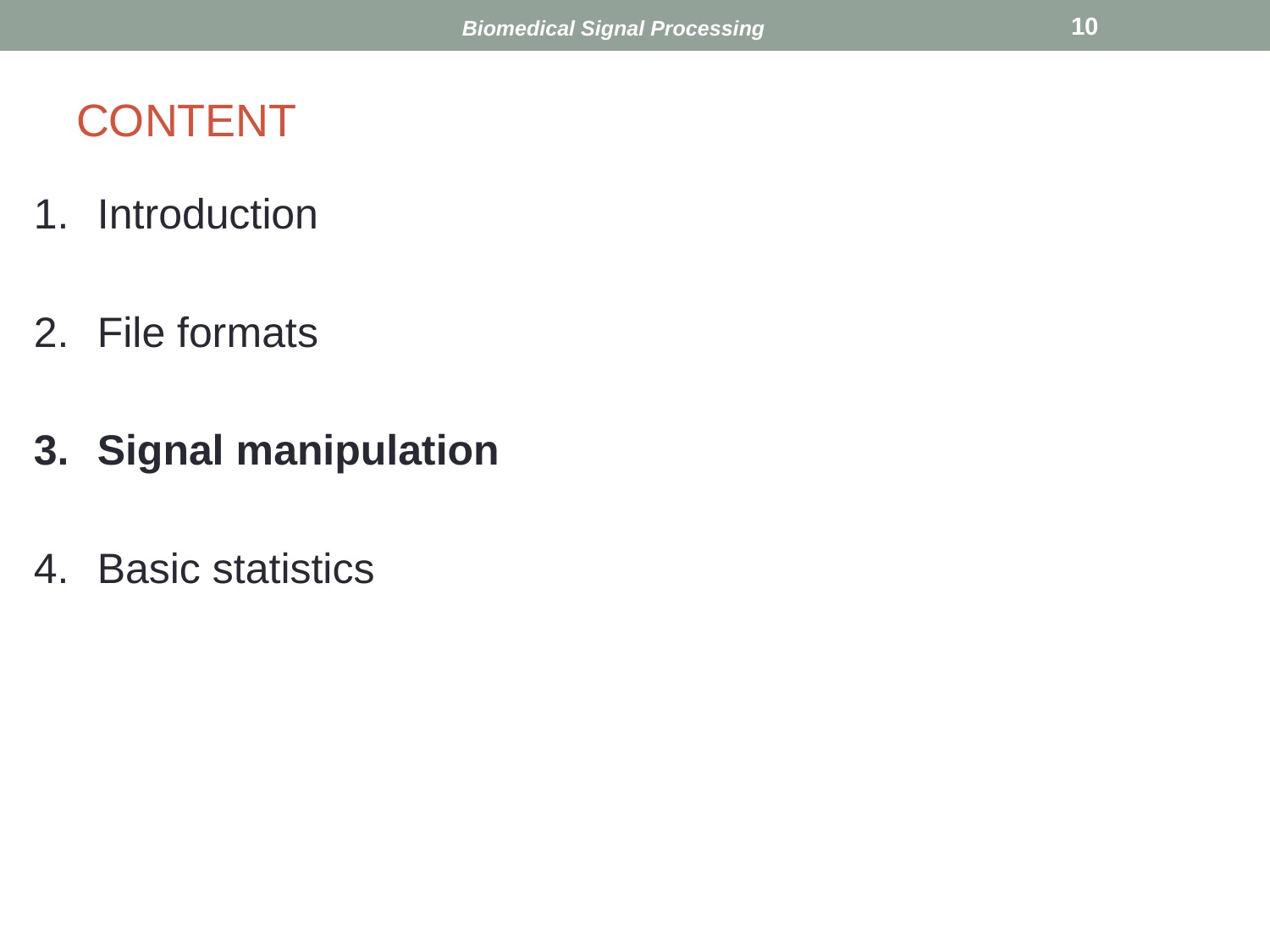

Biomedical Signal Processing
10
# CONTENT
Introduction

File formats

Signal manipulation

Basic statistics